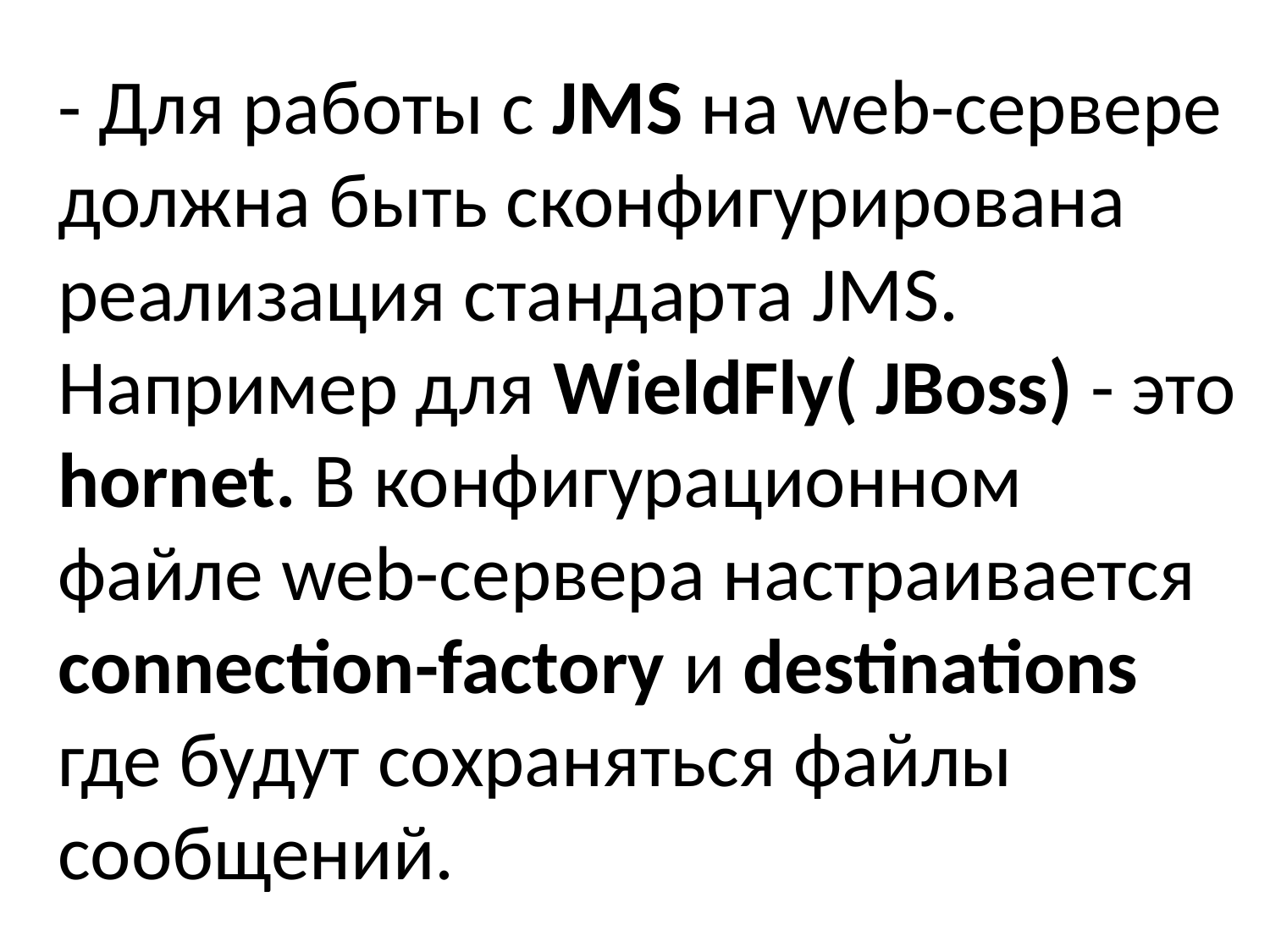

# - Для работы с JMS на web-сервере должна быть сконфигурирована реализация стандарта JMS. Например для WieldFly( JBoss) - это hornet. В конфигурационном файле web-сервера настраивается connection-factory и destinations где будут сохраняться файлы сообщений.